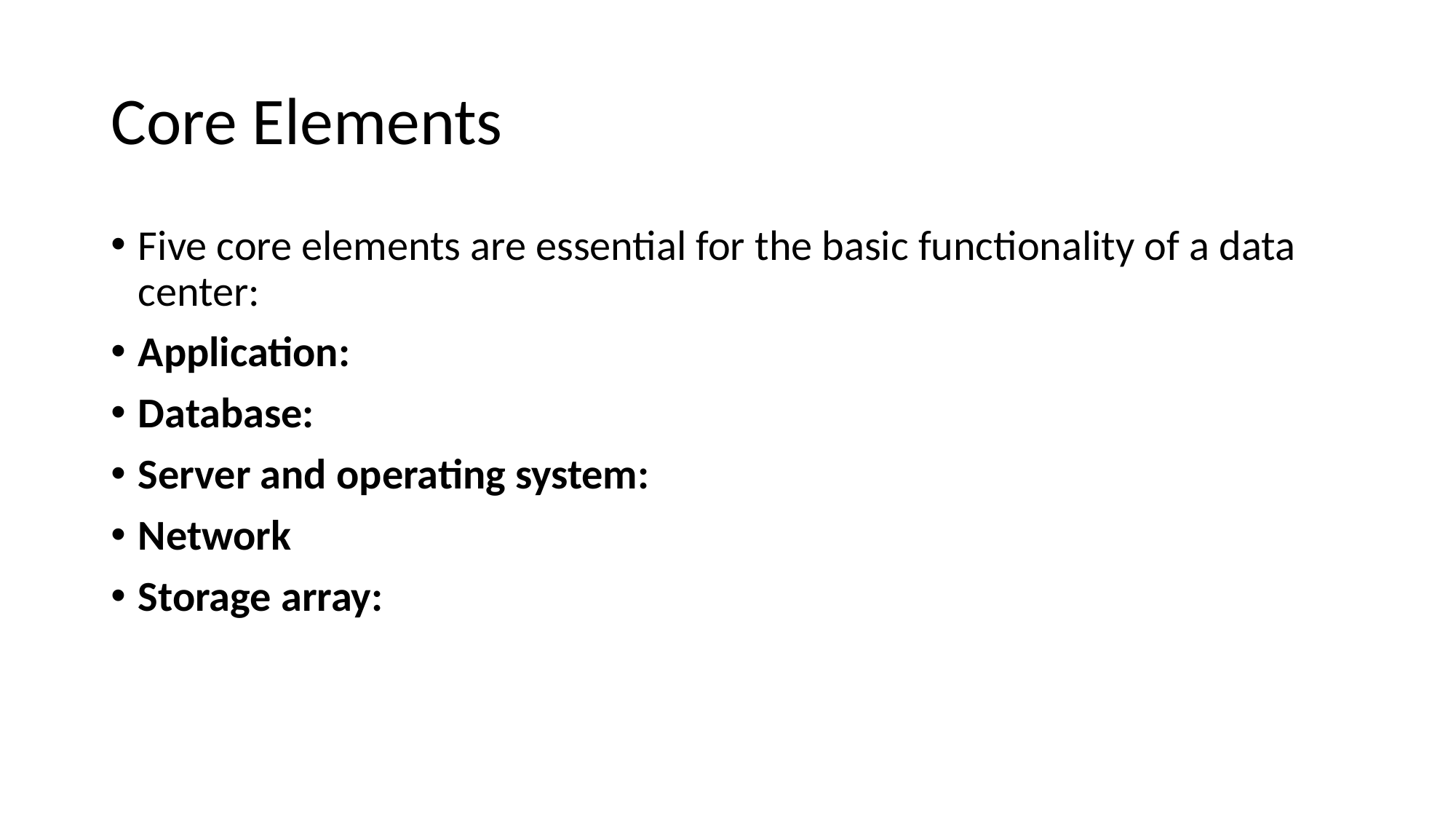

# Core Elements
Five core elements are essential for the basic functionality of a data center:
Application:
Database:
Server and operating system:
Network
Storage array: